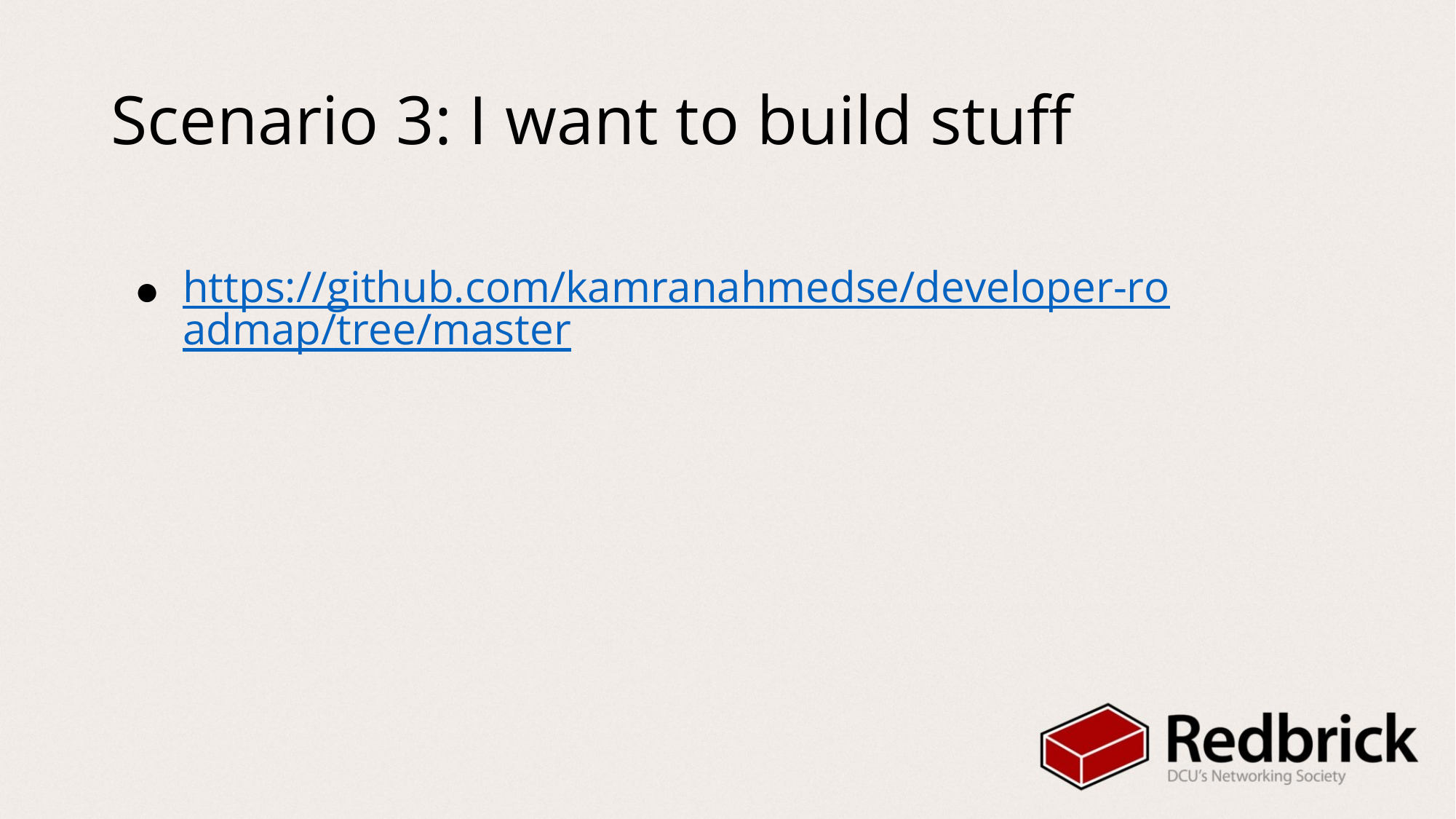

# Scenario 3: I want to build stuff
https://github.com/kamranahmedse/developer-roadmap/tree/master